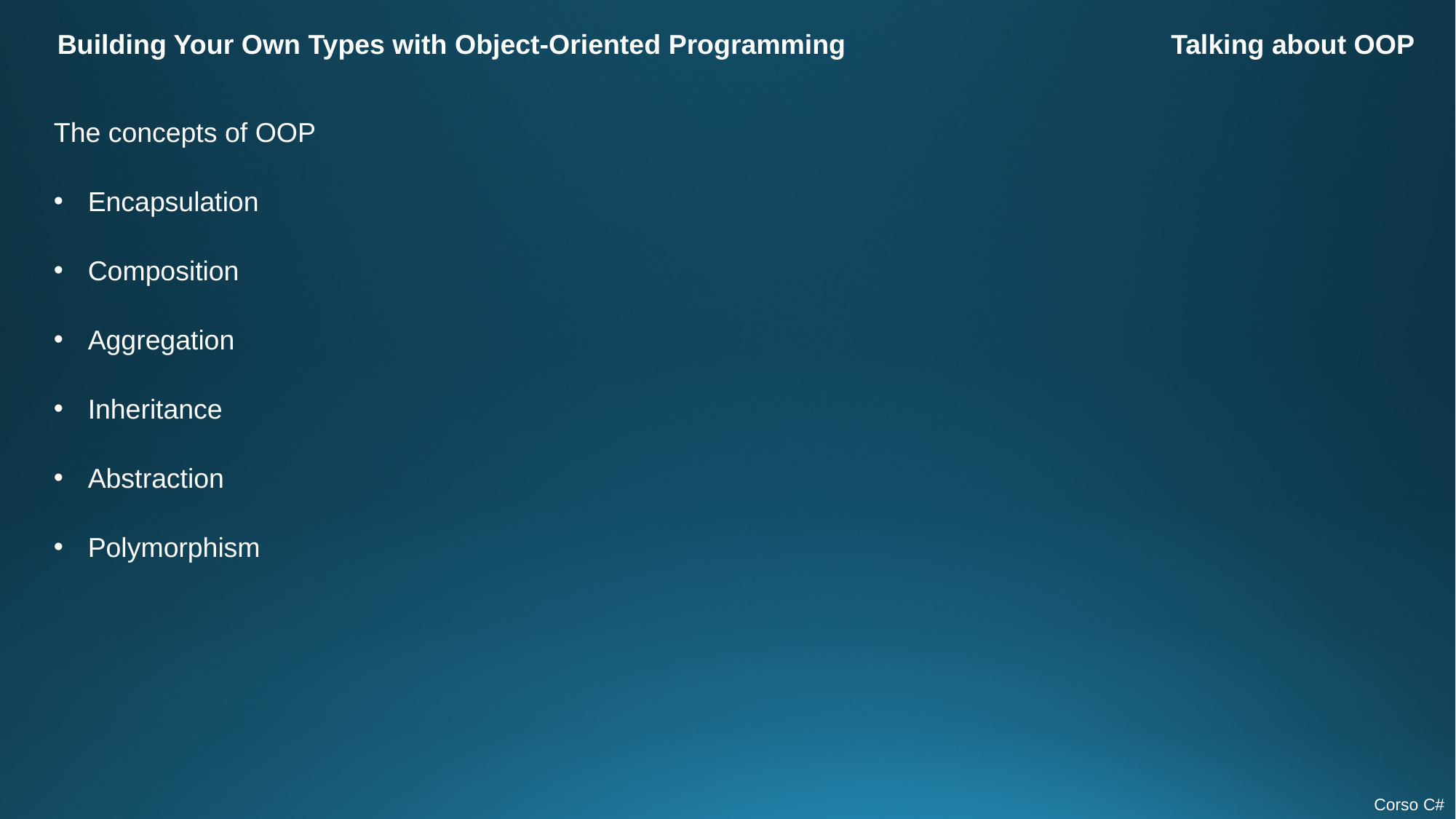

Building Your Own Types with Object-Oriented Programming
Talking about OOP
The concepts of OOP
Encapsulation
Composition
Aggregation
Inheritance
Abstraction
Polymorphism
Corso C#